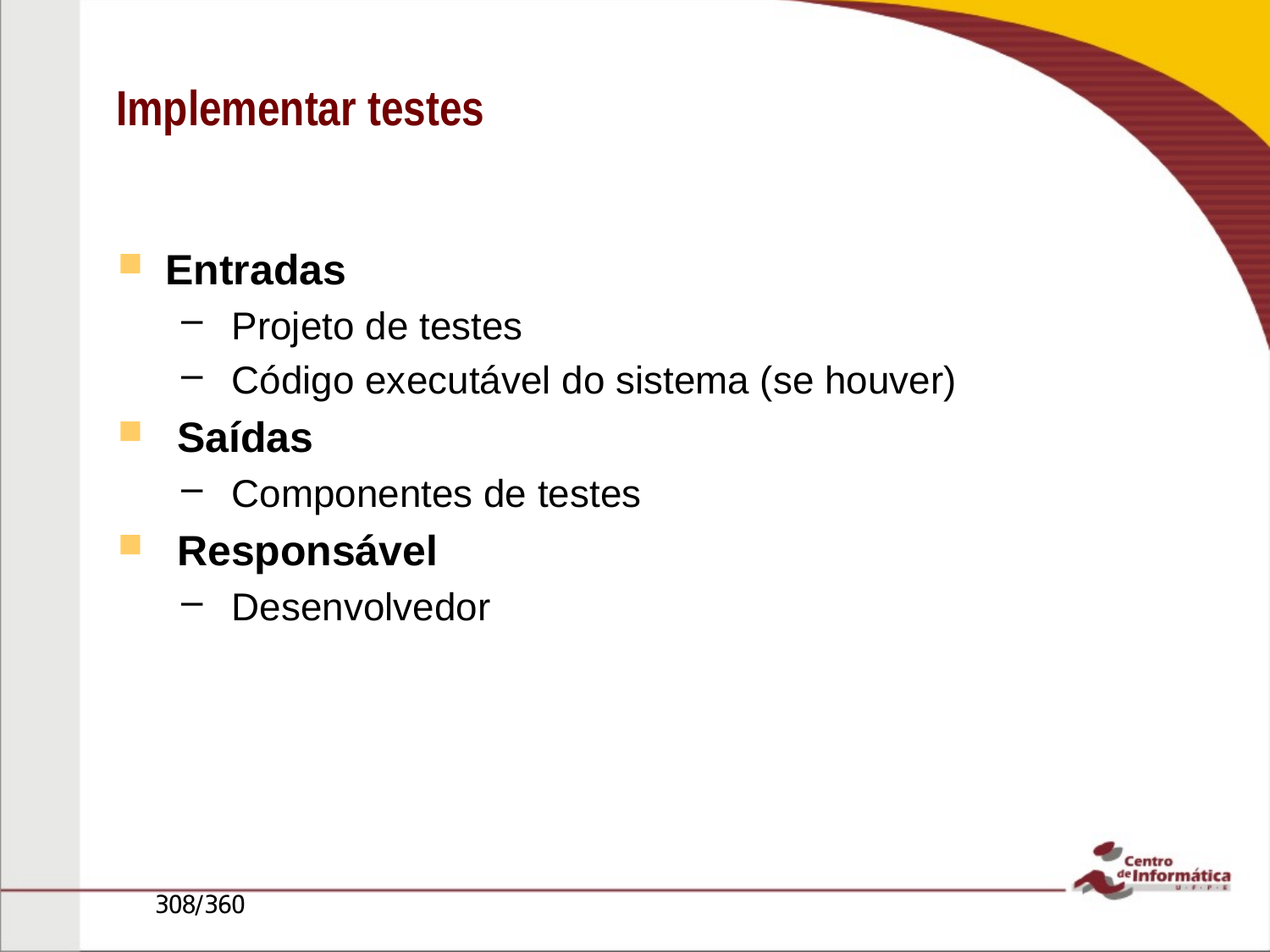

# Implementar testes
Entradas
 Projeto de testes
 Código executável do sistema (se houver)
 Saídas
 Componentes de testes
 Responsável
 Desenvolvedor
308/360